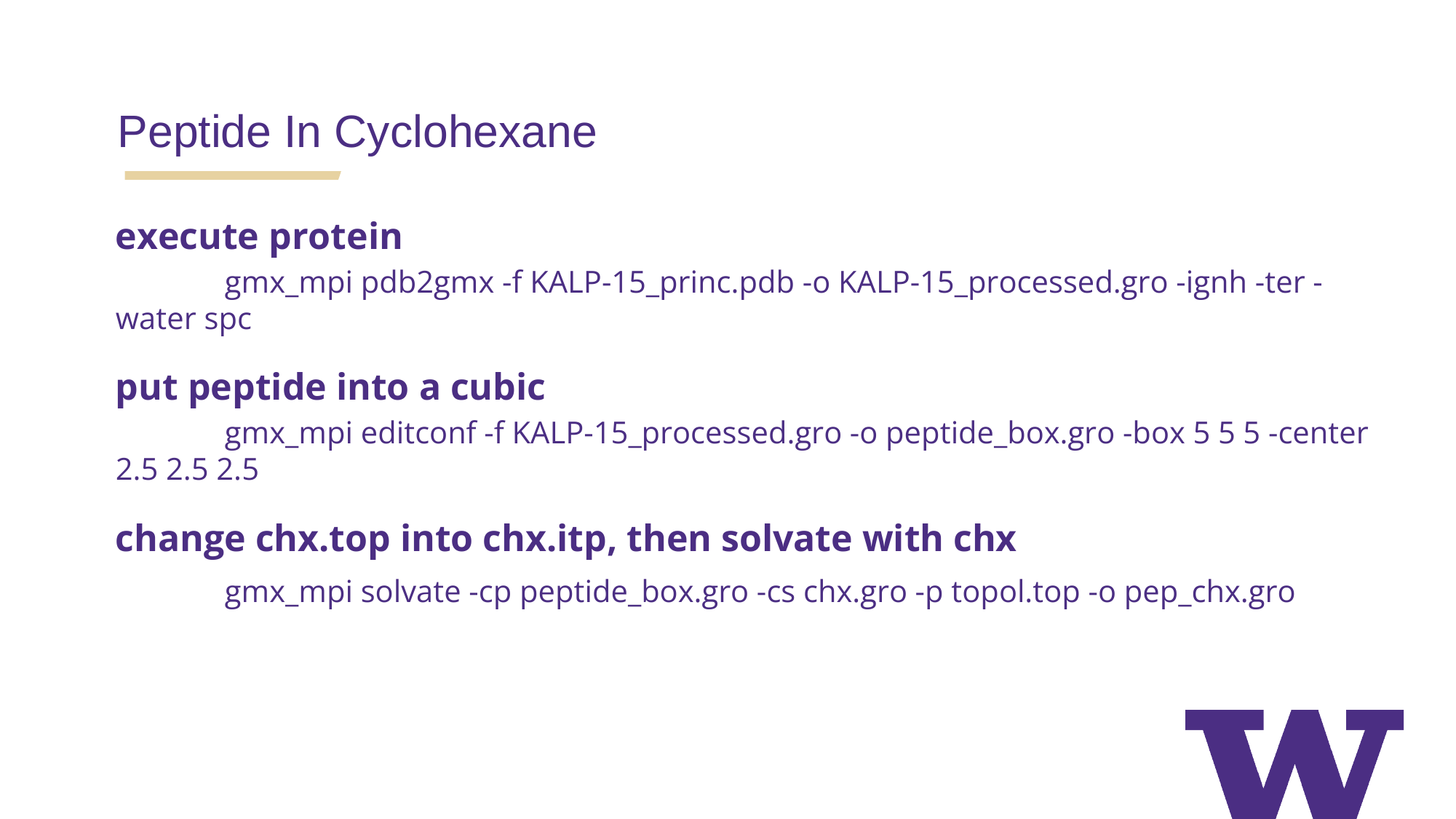

Peptide In Cyclohexane
execute protein
	gmx_mpi pdb2gmx -f KALP-15_princ.pdb -o KALP-15_processed.gro -ignh -ter -water spc

put peptide into a cubic
	gmx_mpi editconf -f KALP-15_processed.gro -o peptide_box.gro -box 5 5 5 -center 2.5 2.5 2.5

change chx.top into chx.itp, then solvate with chx
	gmx_mpi solvate -cp peptide_box.gro -cs chx.gro -p topol.top -o pep_chx.gro